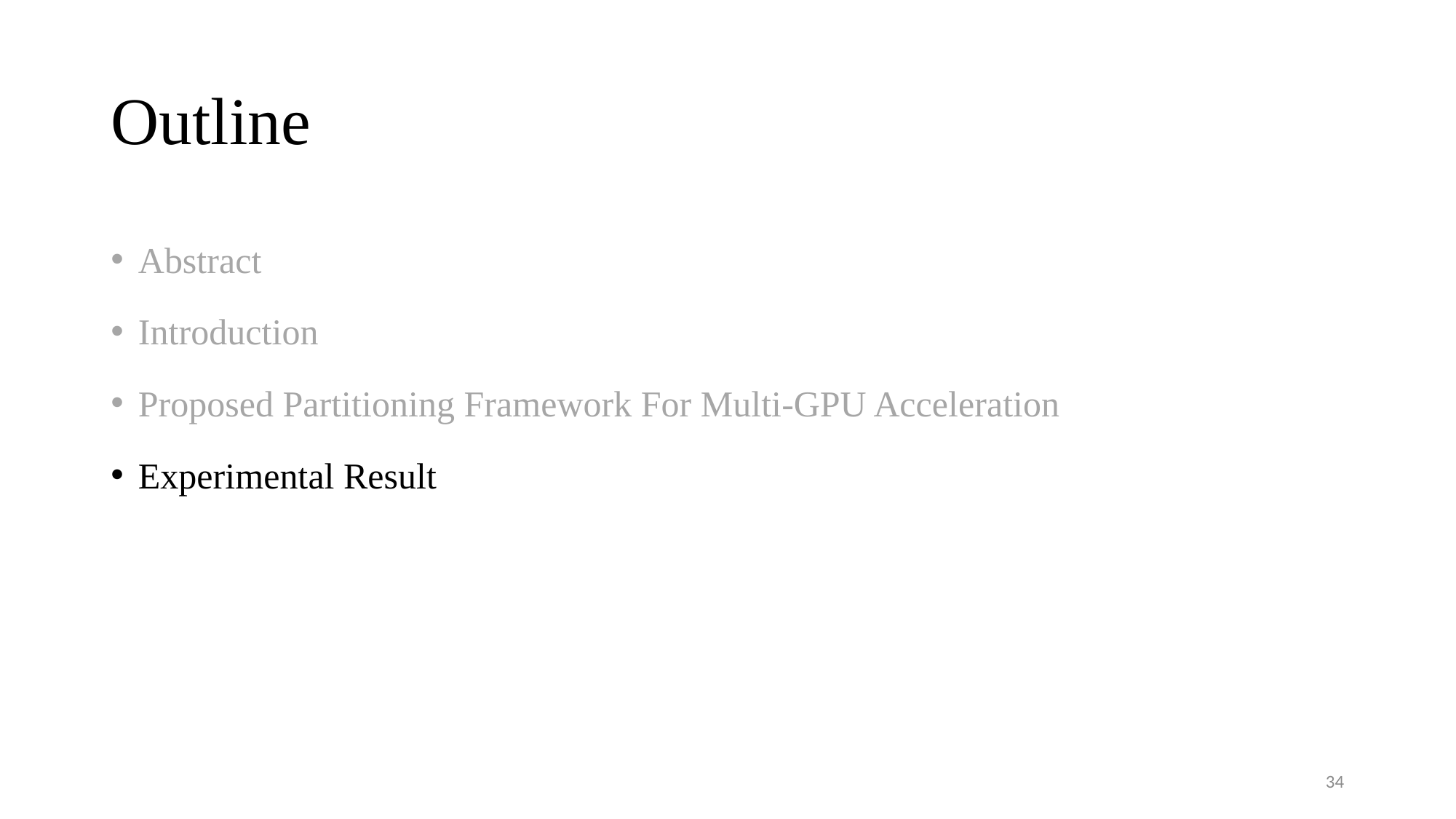

# Outline
Abstract
Introduction
Proposed Partitioning Framework For Multi-GPU Acceleration
Experimental Result
34